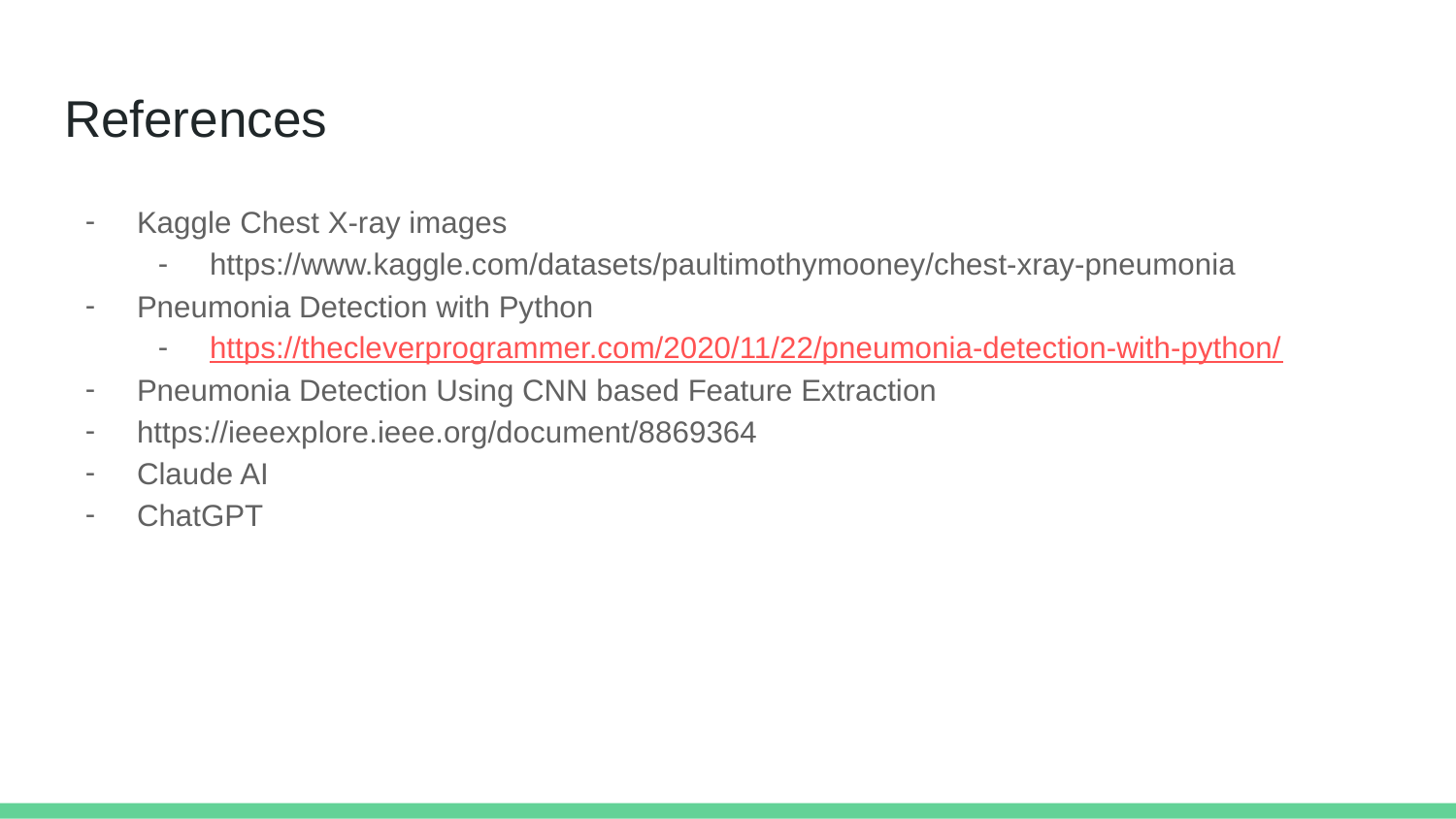

# References
Kaggle Chest X-ray images
https://www.kaggle.com/datasets/paultimothymooney/chest-xray-pneumonia
Pneumonia Detection with Python
https://thecleverprogrammer.com/2020/11/22/pneumonia-detection-with-python/
Pneumonia Detection Using CNN based Feature Extraction
https://ieeexplore.ieee.org/document/8869364
Claude AI
ChatGPT